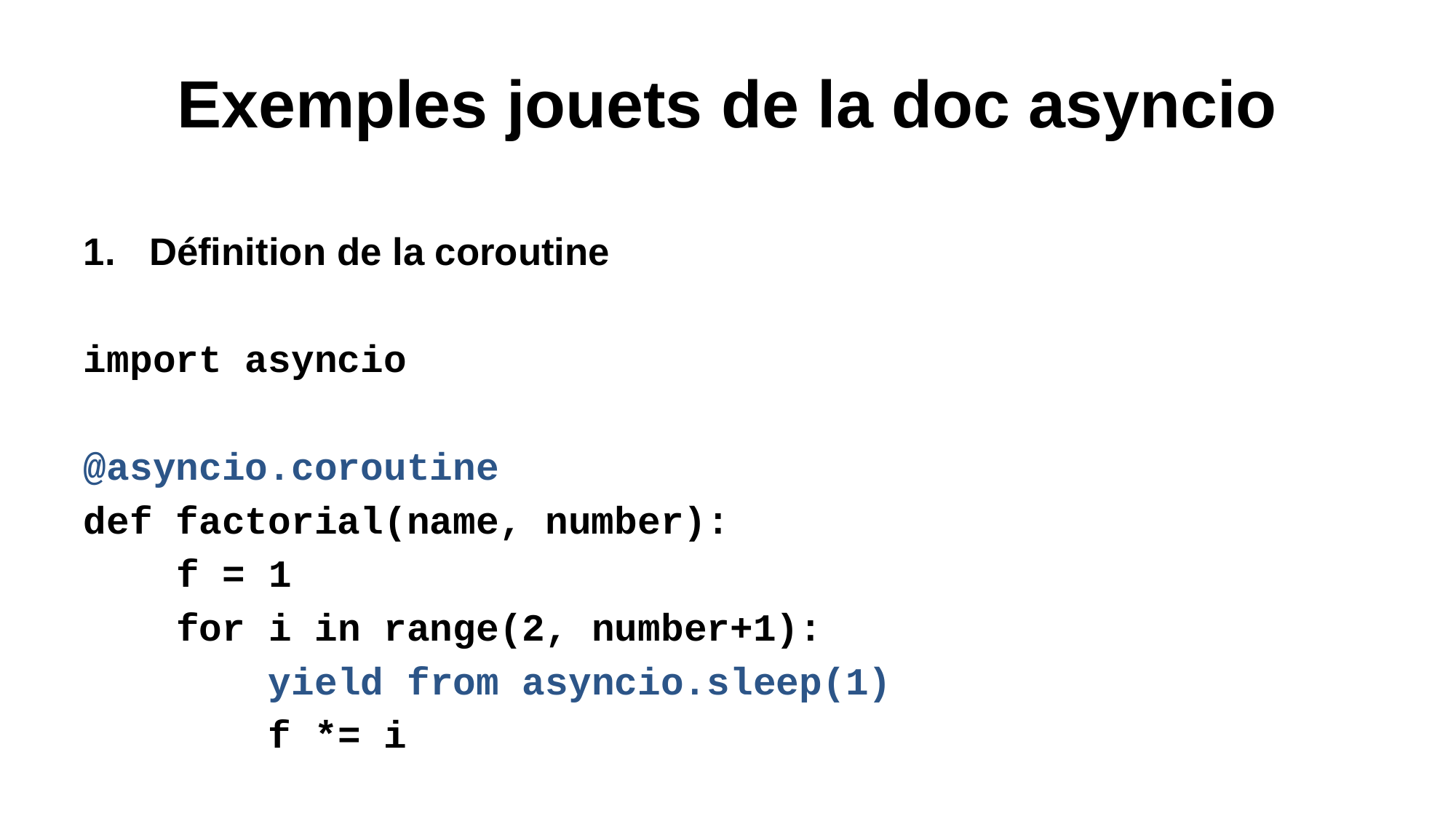

# Exemples jouets de la doc asyncio
Définition de la coroutine

import asyncio

@asyncio.coroutine
def factorial(name, number):
    f = 1
    for i in range(2, number+1):
        yield from asyncio.sleep(1)
        f *= i